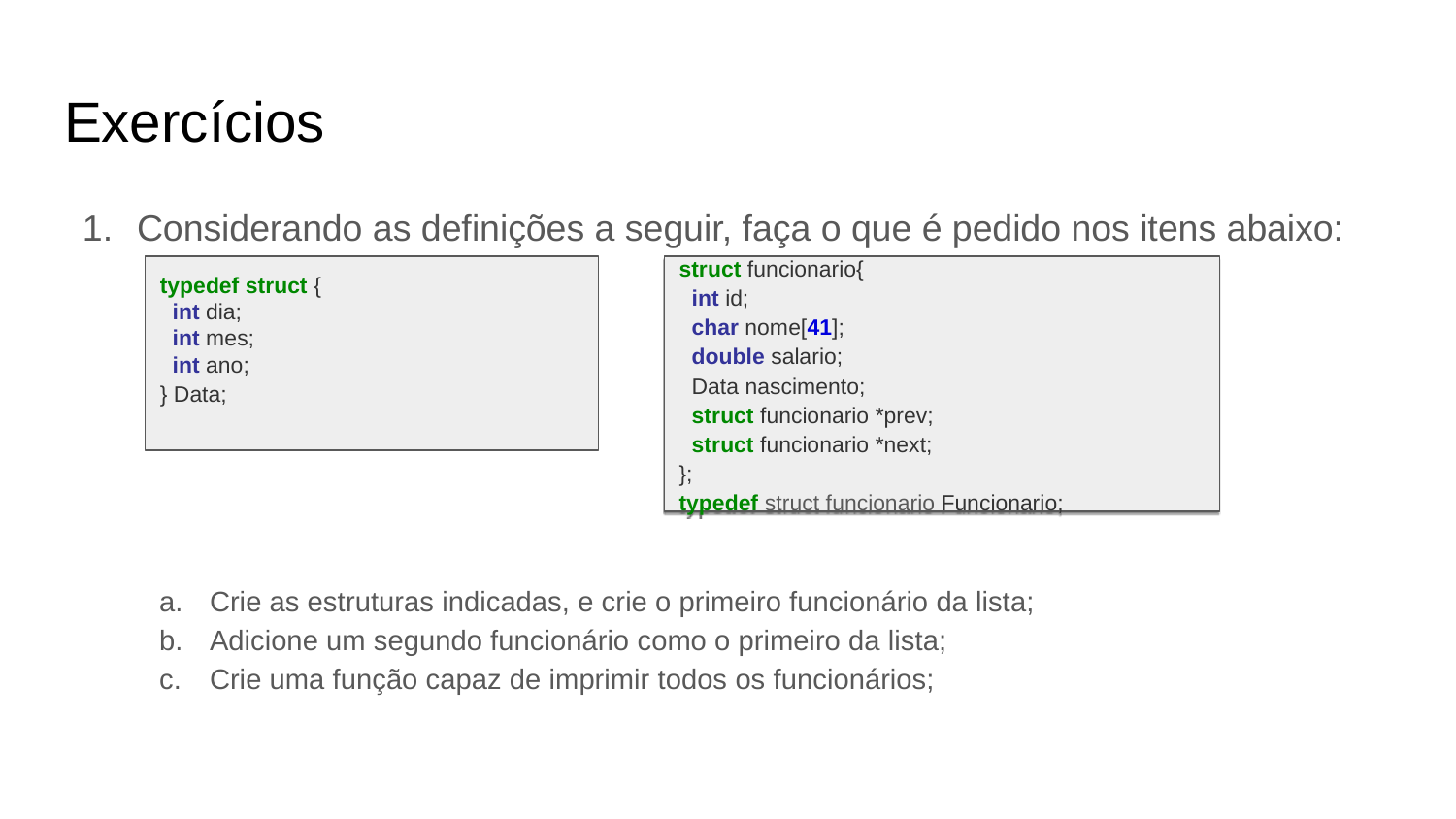

Exercícios
Considerando as definições a seguir, faça o que é pedido nos itens abaixo:

Crie as estruturas indicadas, e crie o primeiro funcionário da lista;
Adicione um segundo funcionário como o primeiro da lista;
Crie uma função capaz de imprimir todos os funcionários;

typedef struct {
  int dia;
  int mes;
  int ano;
} Data;
struct funcionario{
  int id;
  char nome[41];
  double salario;
  Data nascimento;
  struct funcionario *prev;
  struct funcionario *next;
};
typedef struct funcionario Funcionario;